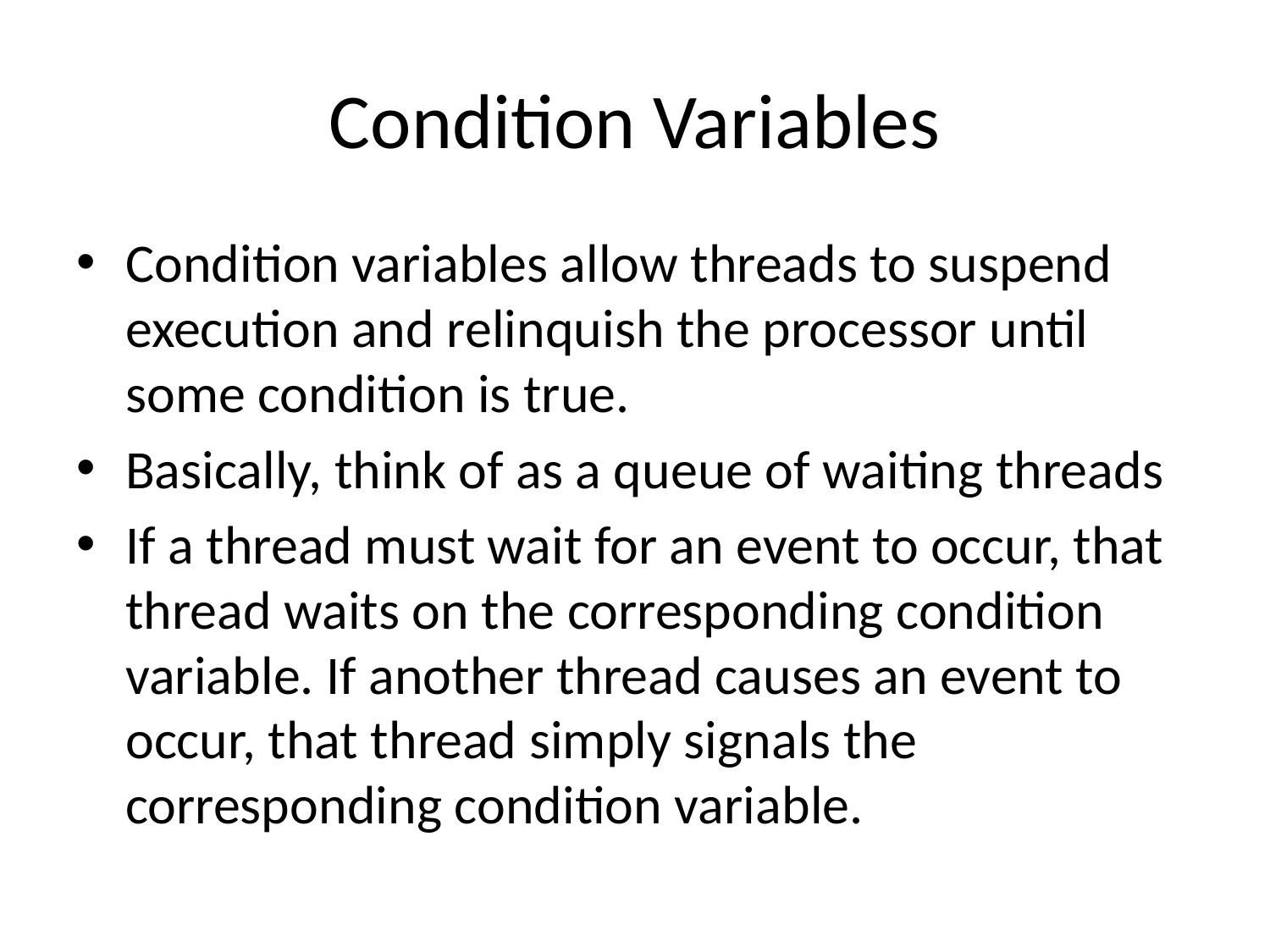

# Condition Variables
Condition variables allow threads to suspend execution and relinquish the processor until some condition is true.
Basically, think of as a queue of waiting threads
If a thread must wait for an event to occur, that thread waits on the corresponding condition variable. If another thread causes an event to occur, that thread simply signals the corresponding condition variable.